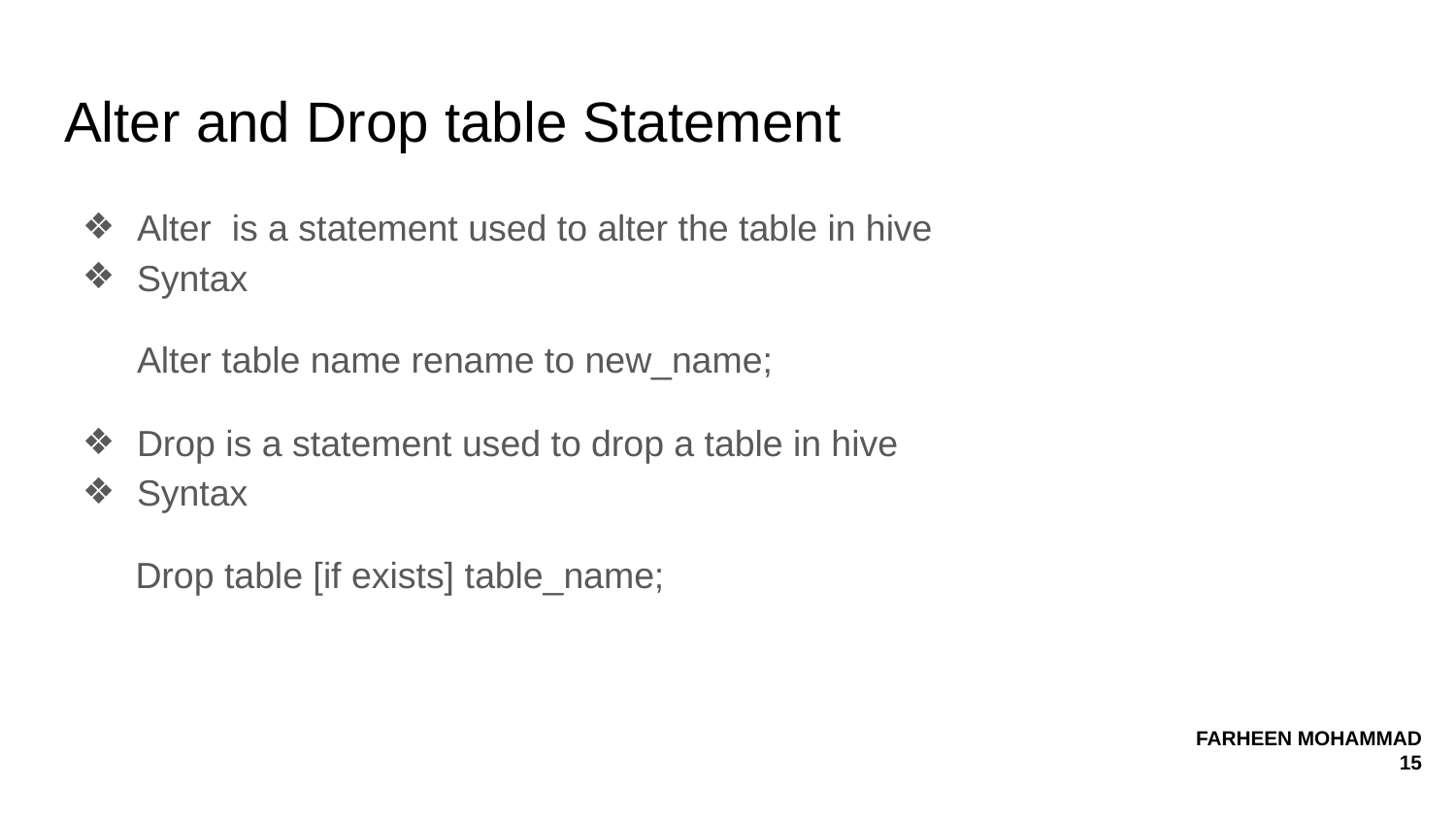

# Alter and Drop table Statement
Alter  is a statement used to alter the table in hive
Syntax
Alter table name rename to new_name;
Drop is a statement used to drop a table in hive
Syntax
       Drop table [if exists] table_name;

FARHEEN MOHAMMAD
 15